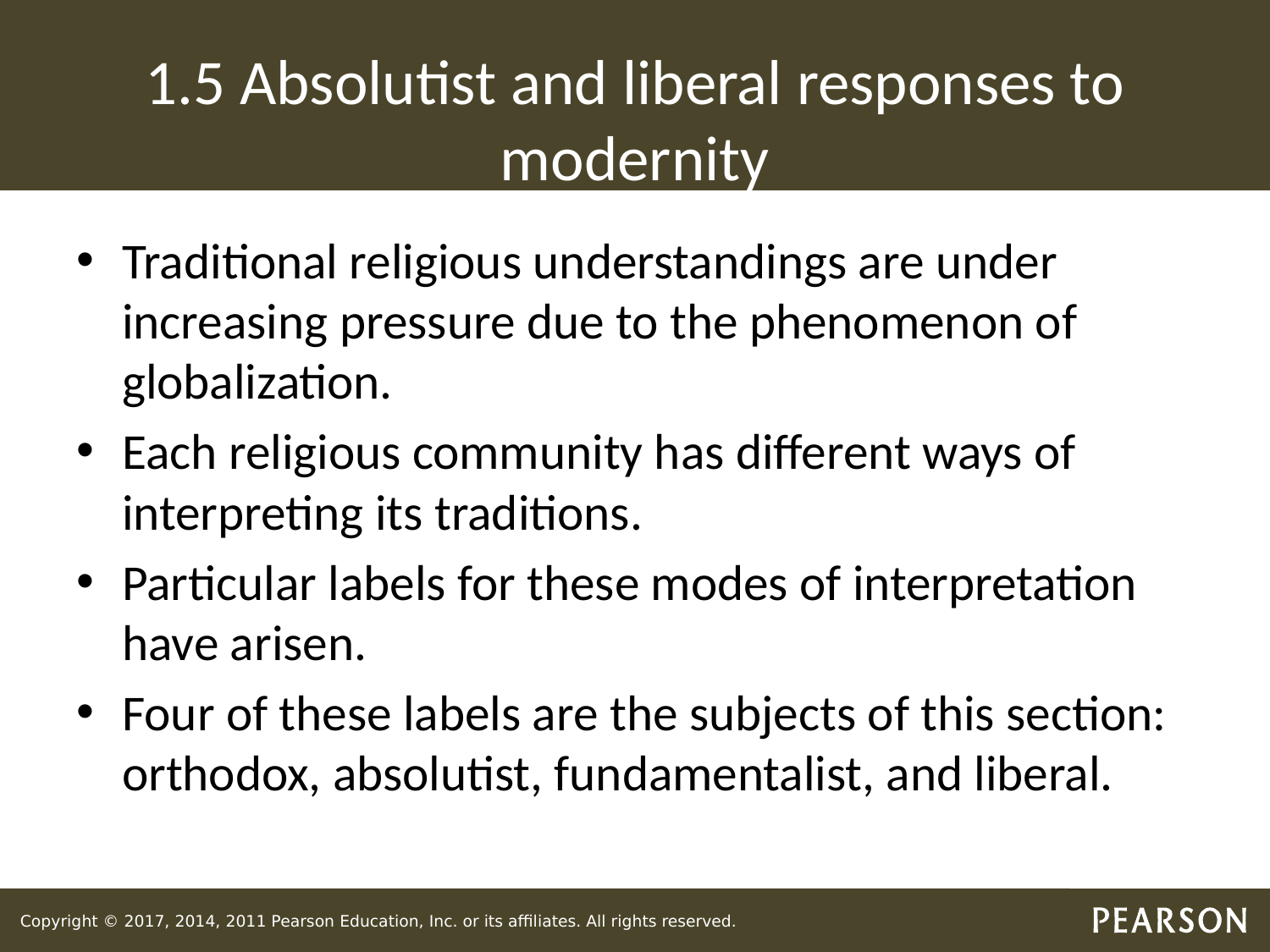

# 1.5 Absolutist and liberal responses to modernity
Traditional religious understandings are under increasing pressure due to the phenomenon of globalization.
Each religious community has different ways of interpreting its traditions.
Particular labels for these modes of interpretation have arisen.
Four of these labels are the subjects of this section: orthodox, absolutist, fundamentalist, and liberal.